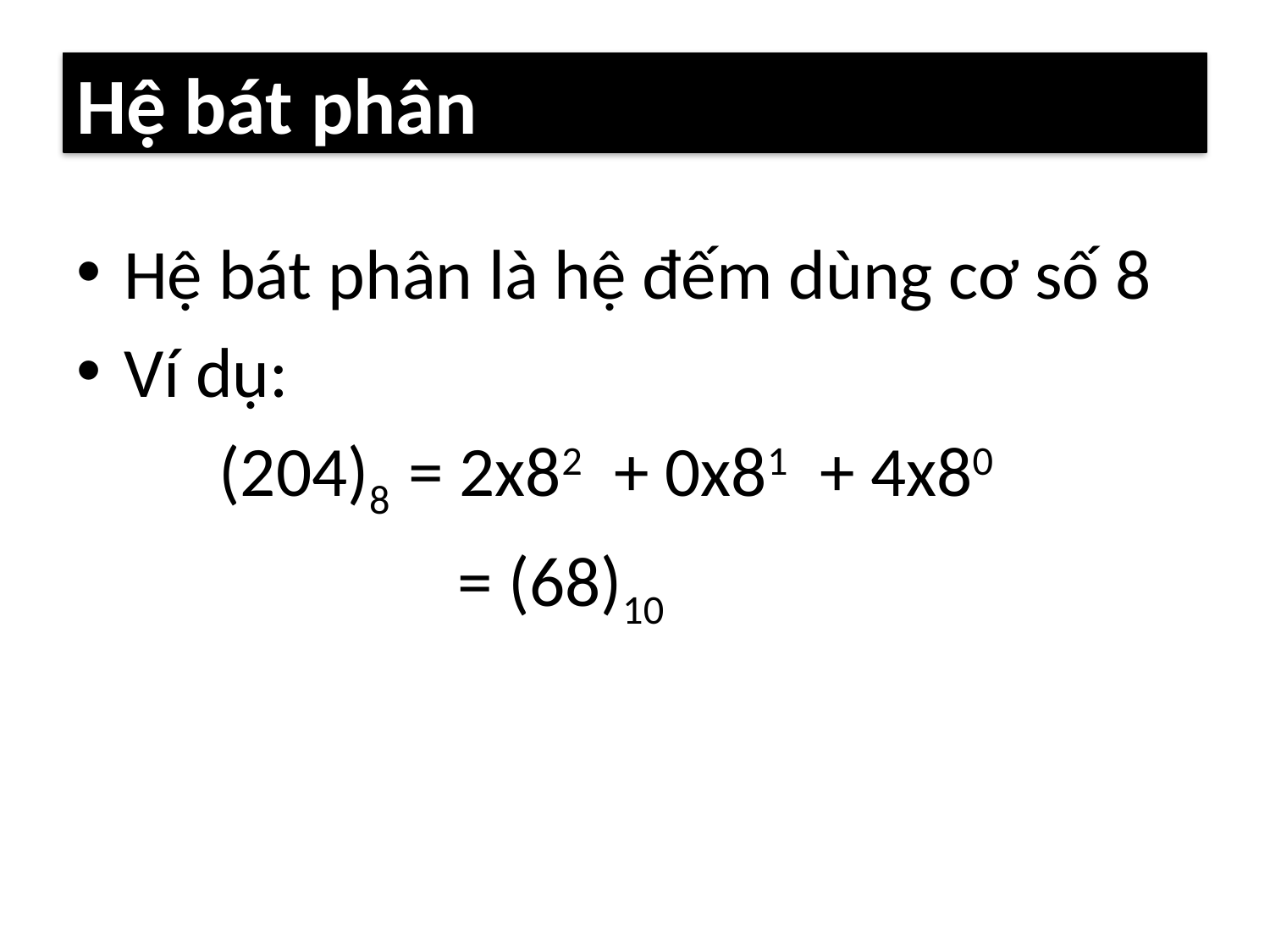

# Hệ bát phân
Hệ bát phân là hệ đếm dùng cơ số 8
Ví dụ:
	 (204)8  = 2x82  + 0x81  + 4x80
                     	= (68)10